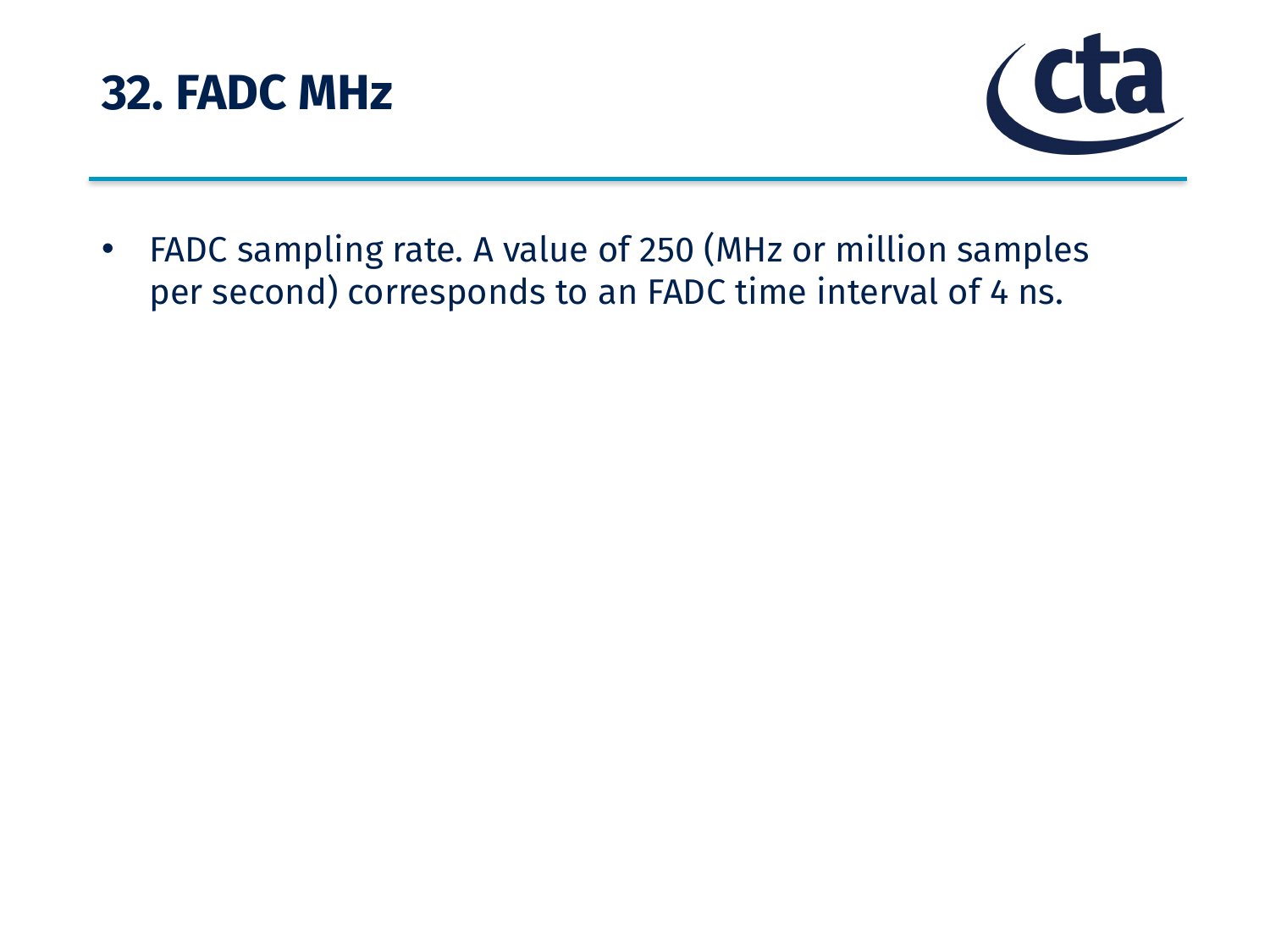

# 32. FADC MHz
FADC sampling rate. A value of 250 (MHz or million samples per second) corresponds to an FADC time interval of 4 ns.